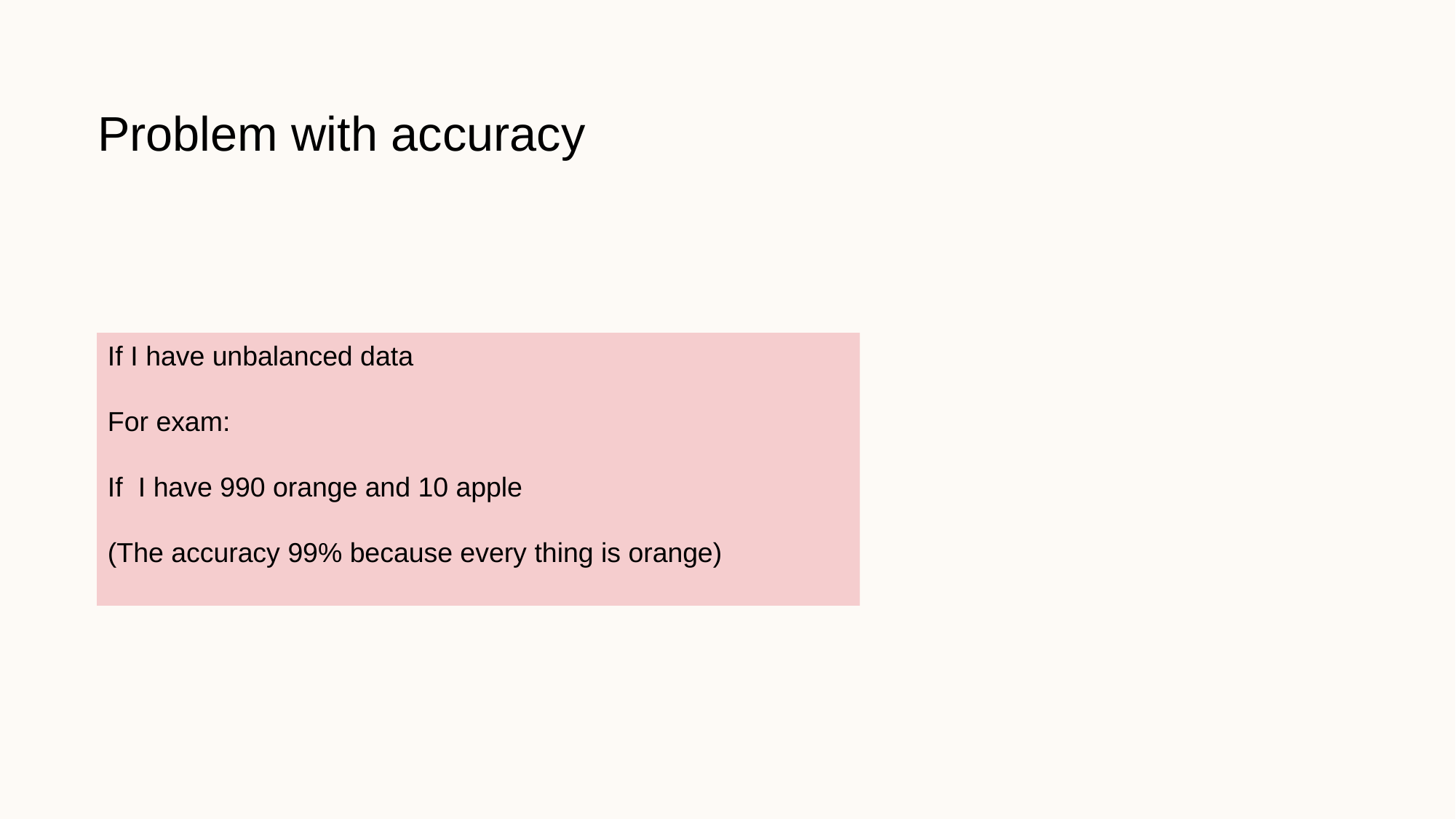

Problem with accuracy
If I have unbalanced data

For exam:

If  I have 990 orange and 10 apple

(The accuracy 99% because every thing is orange)